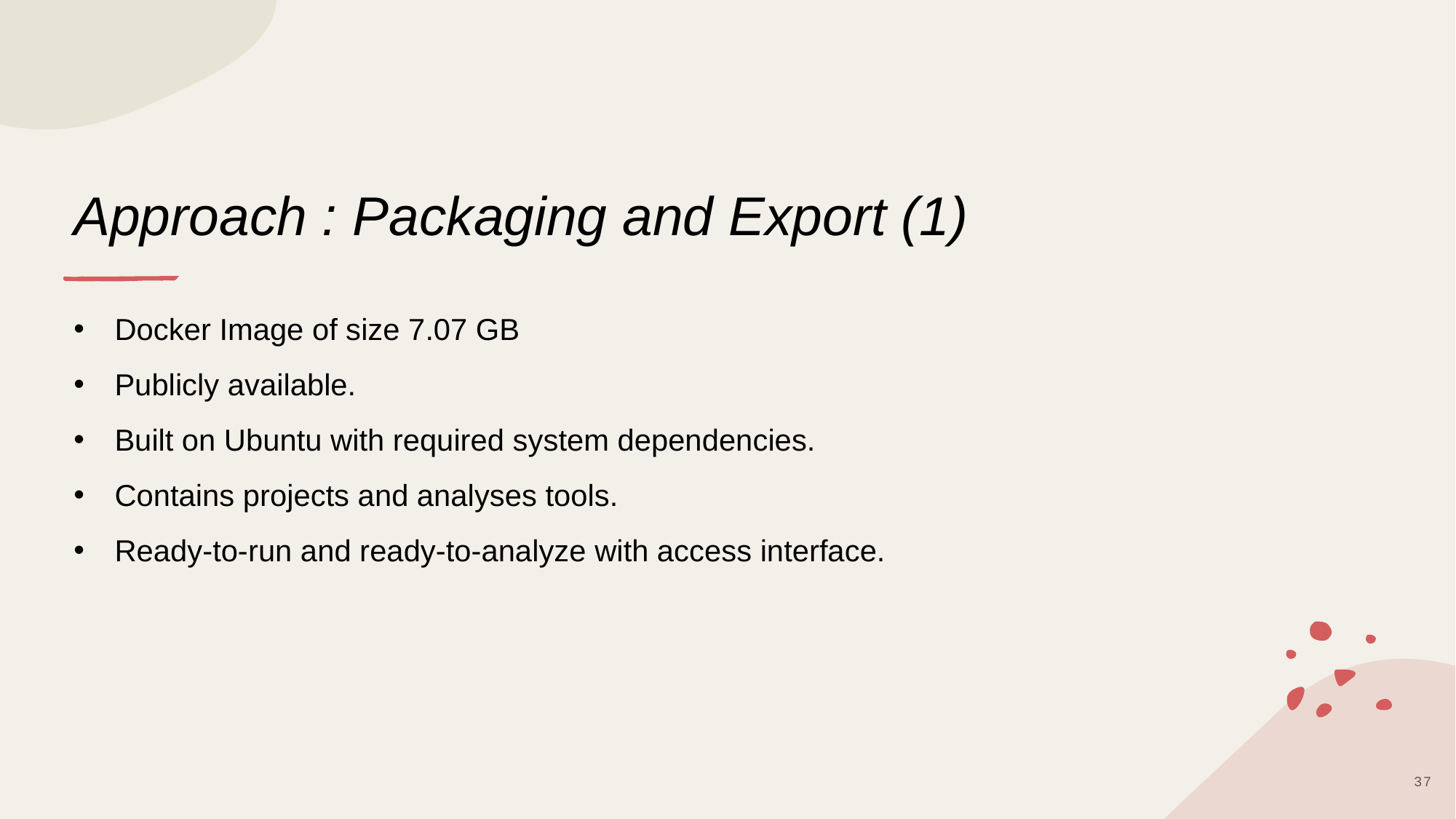

# Approach : Packaging and Export (1)
Docker Image of size 7.07 GB
Publicly available.
Built on Ubuntu with required system dependencies.
Contains projects and analyses tools.
Ready-to-run and ready-to-analyze with access interface.
37